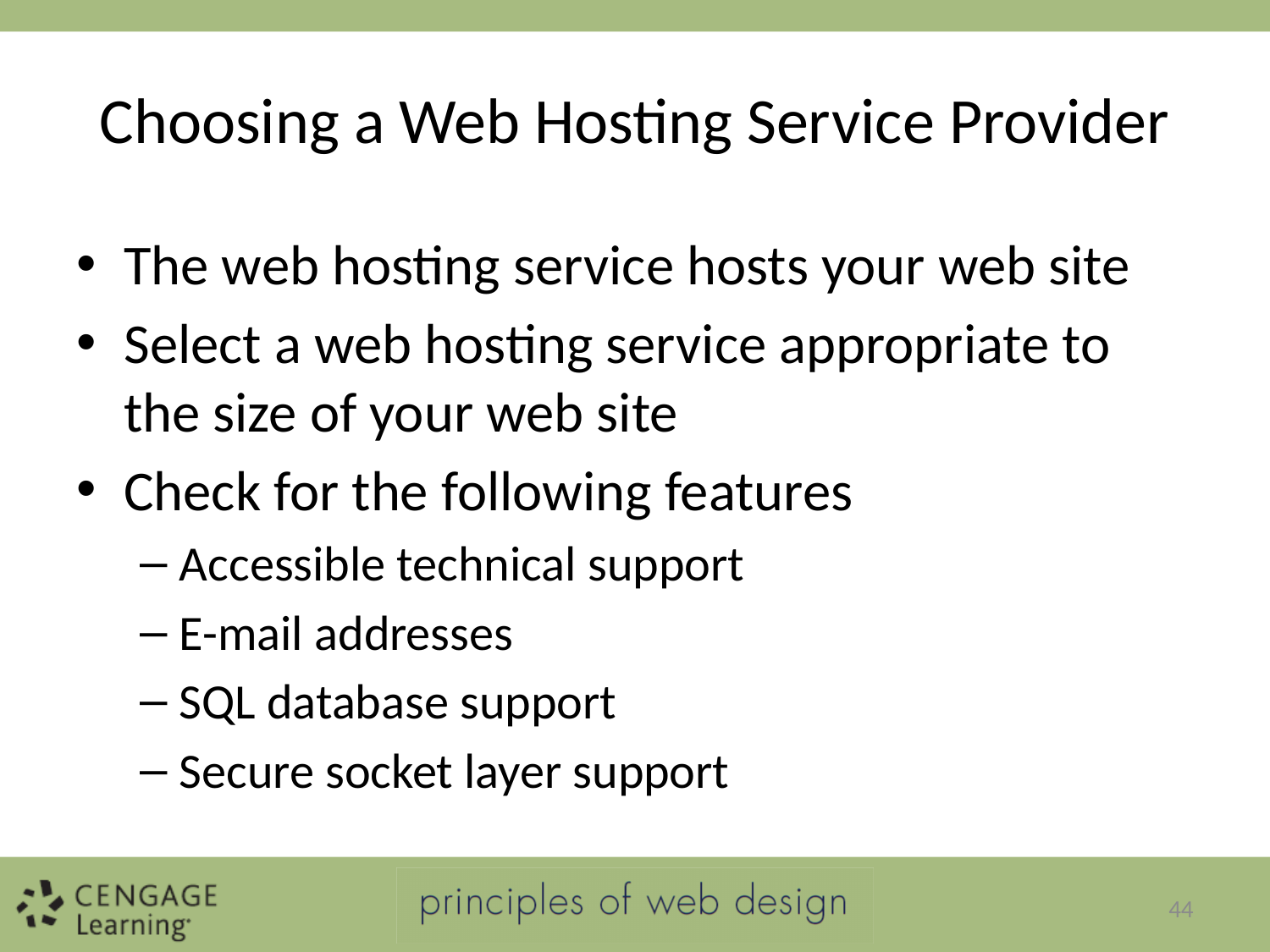

# Choosing a Web Hosting Service Provider
The web hosting service hosts your web site
Select a web hosting service appropriate to the size of your web site
Check for the following features
Accessible technical support
E-mail addresses
SQL database support
Secure socket layer support

44